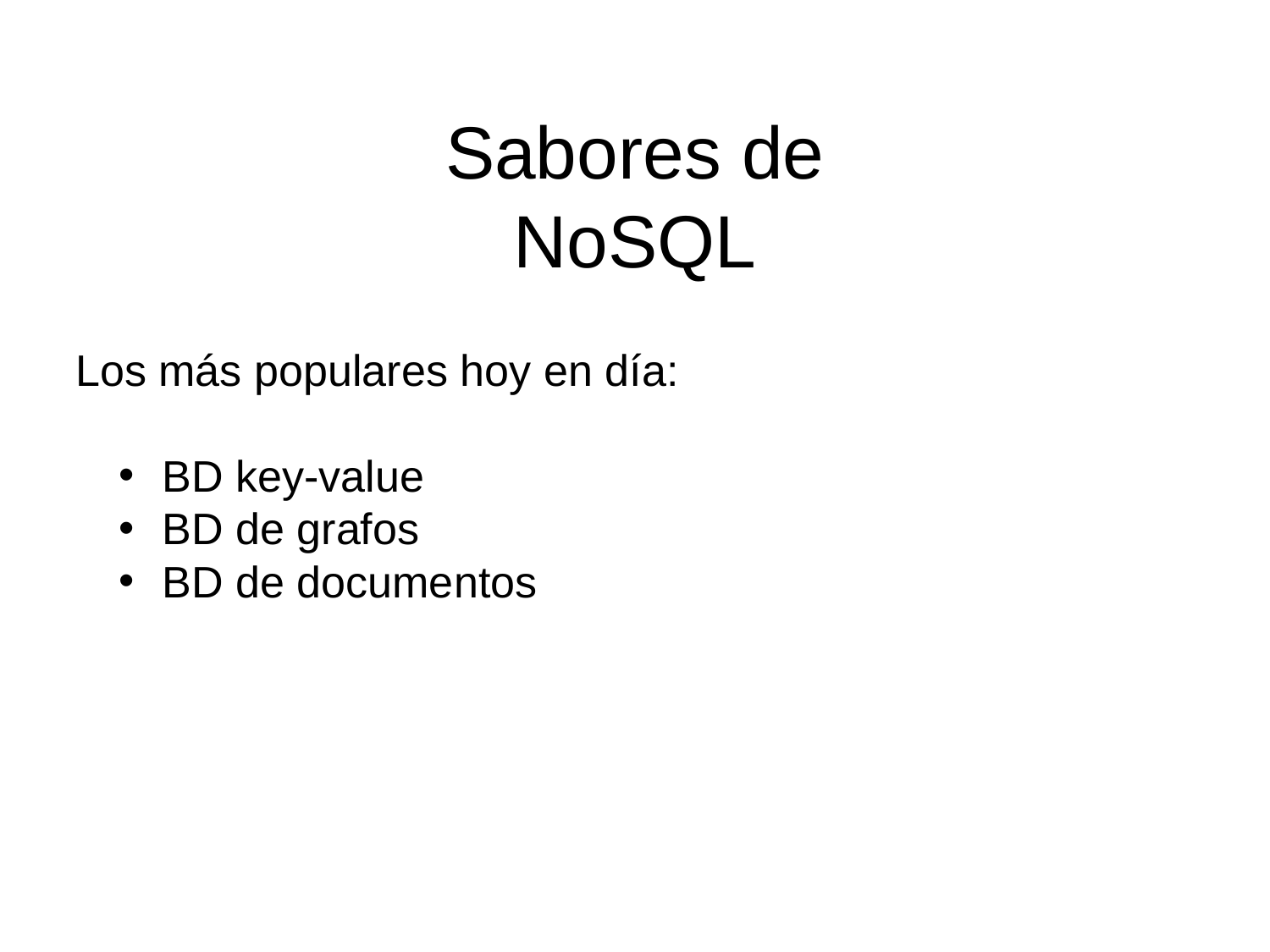

Sabores de NoSQL
Los más populares hoy en día:

BD key-value
BD de grafos
BD de documentos